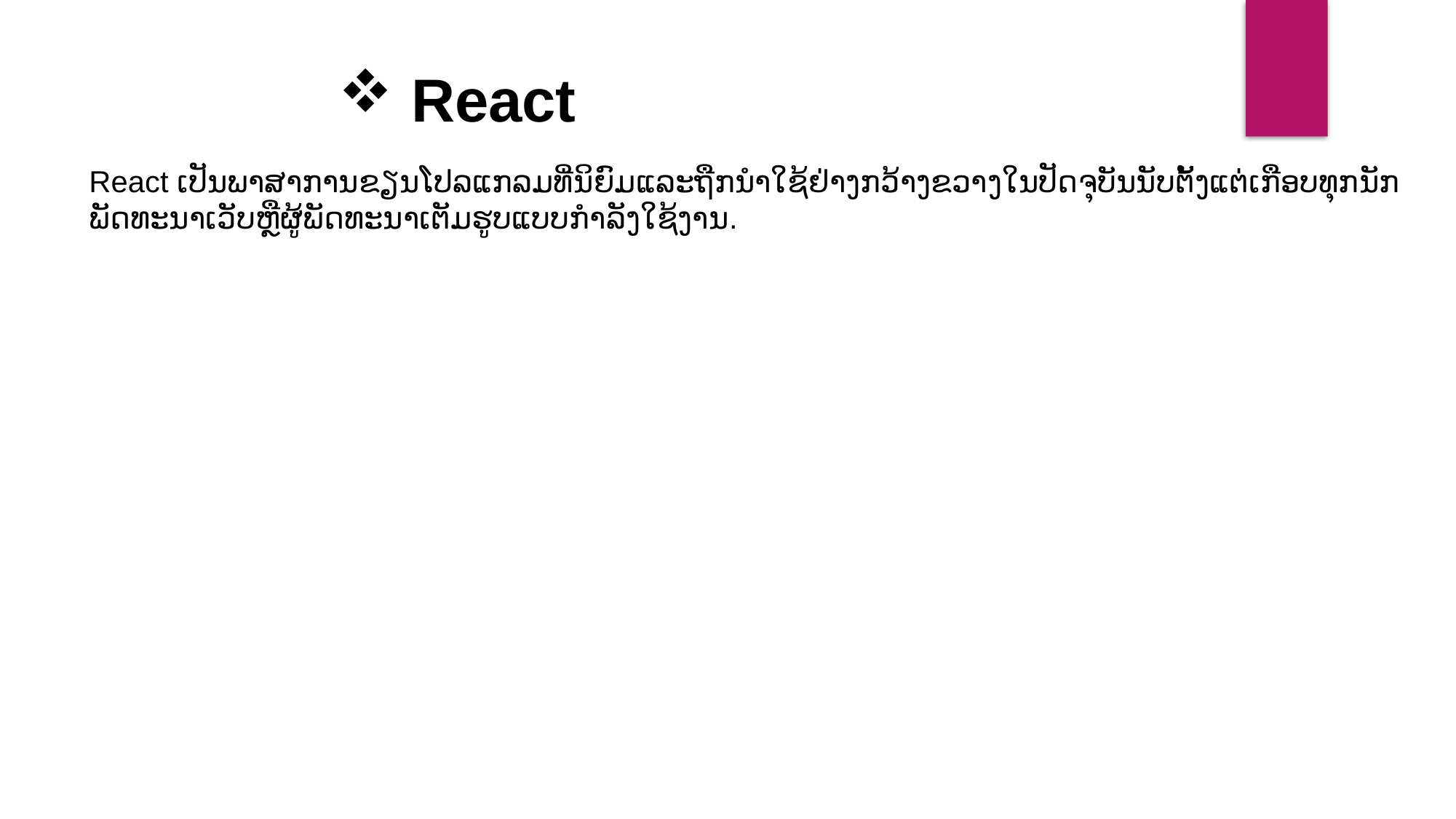

React
React ເປັນພາສາການຂຽນໂປລແກລມທີ່ນິຍົມແລະຖືກນໍາໃຊ້ຢ່າງກວ້າງຂວາງໃນປັດຈຸບັນນັບຕັ້ງແຕ່ເກືອບທຸກນັກພັດທະນາເວັບຫຼືຜູ້ພັດທະນາເຕັມຮູບແບບກໍາລັງໃຊ້ງານ.